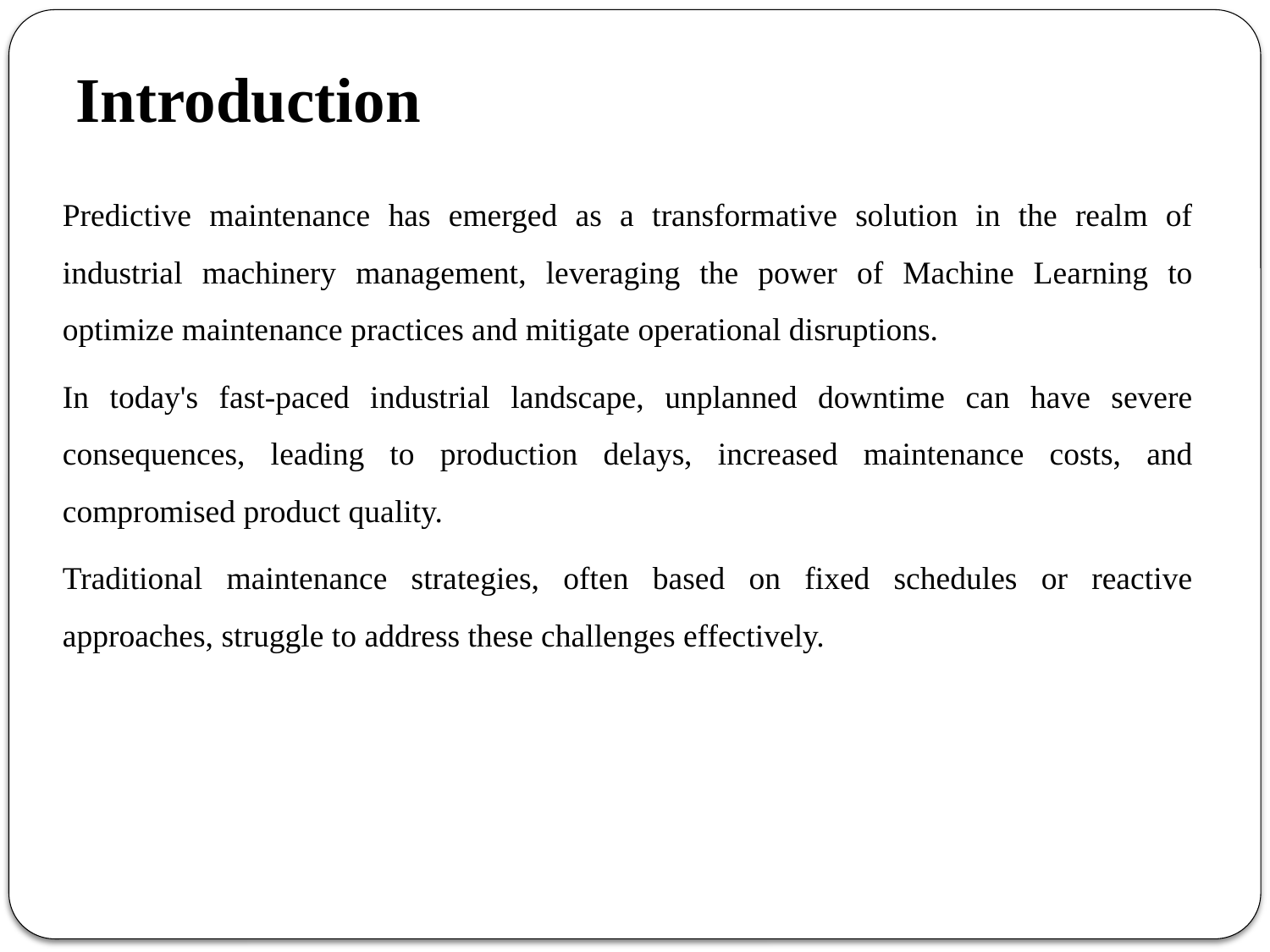

# Introduction
Predictive maintenance has emerged as a transformative solution in the realm of industrial machinery management, leveraging the power of Machine Learning to optimize maintenance practices and mitigate operational disruptions.
In today's fast-paced industrial landscape, unplanned downtime can have severe consequences, leading to production delays, increased maintenance costs, and compromised product quality.
Traditional maintenance strategies, often based on fixed schedules or reactive approaches, struggle to address these challenges effectively.